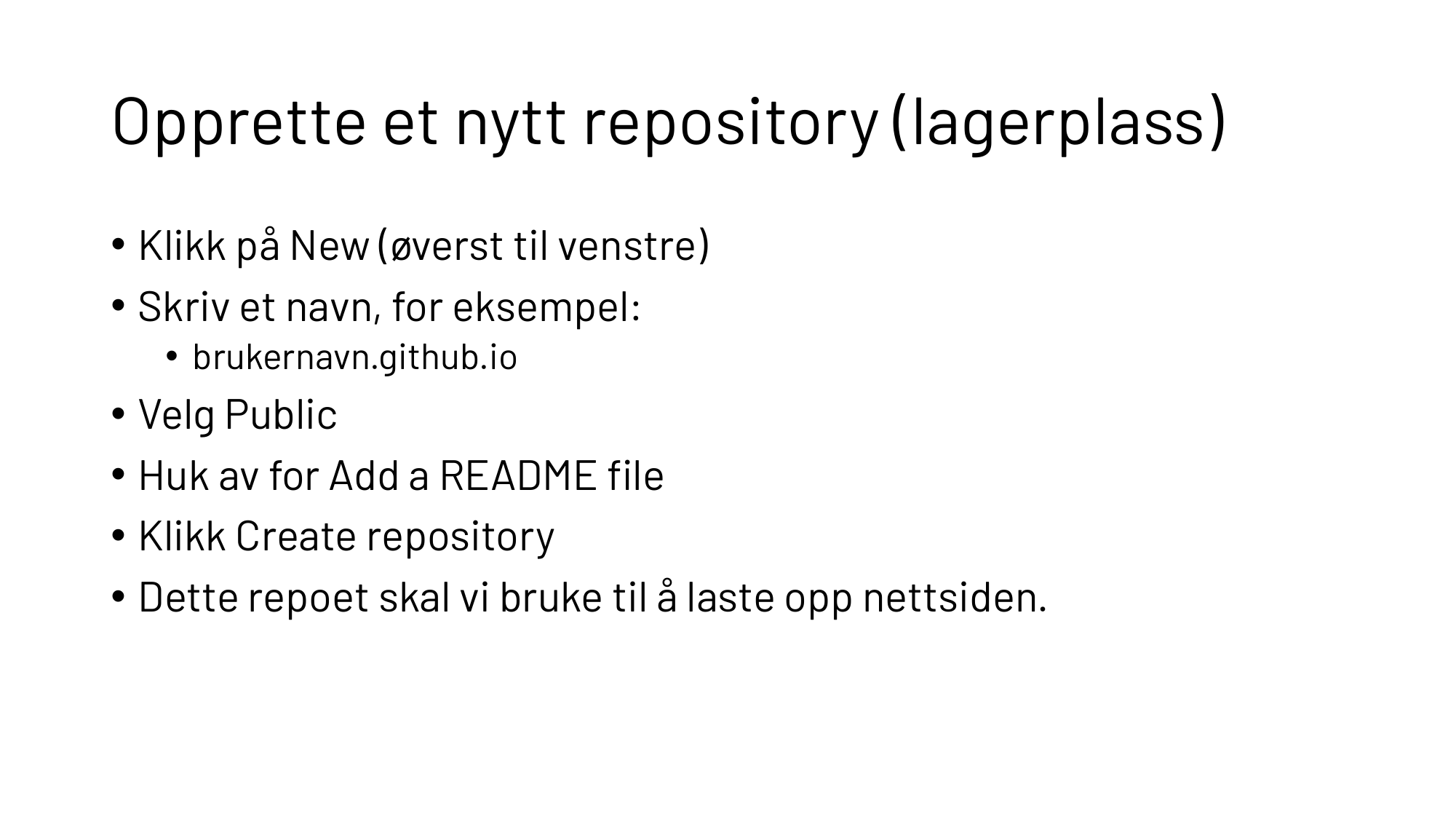

# Opprette et nytt repository (lagerplass)
Klikk på New (øverst til venstre)
Skriv et navn, for eksempel:
brukernavn.github.io
Velg Public
Huk av for Add a README file
Klikk Create repository
Dette repoet skal vi bruke til å laste opp nettsiden.